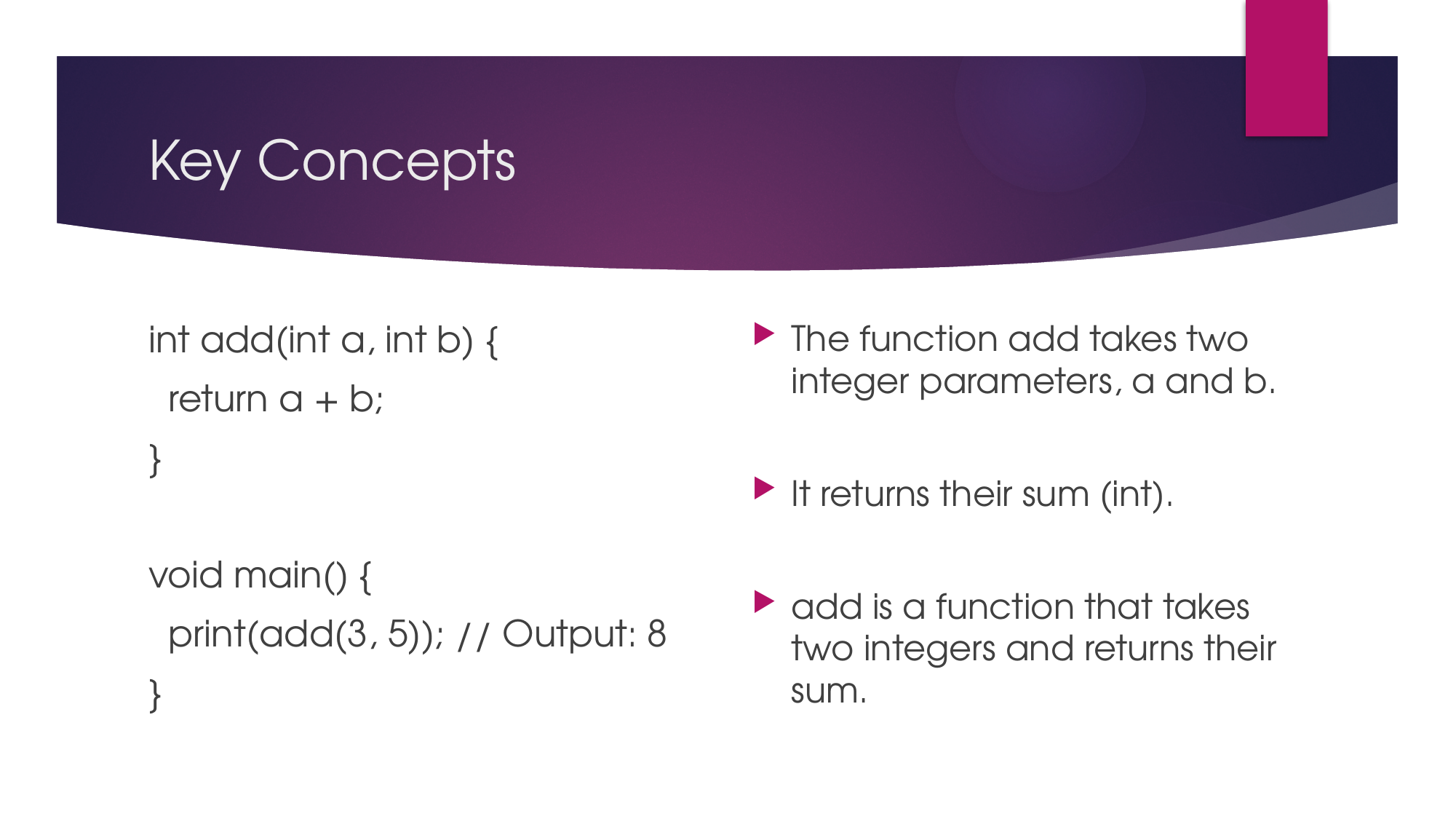

# Key Concepts
int add(int a, int b) {
  return a + b;
}

void main() {
  print(add(3, 5)); // Output: 8
}

The function add takes two integer parameters, a and b.

It returns their sum (int).

add is a function that takes two integers and returns their sum.